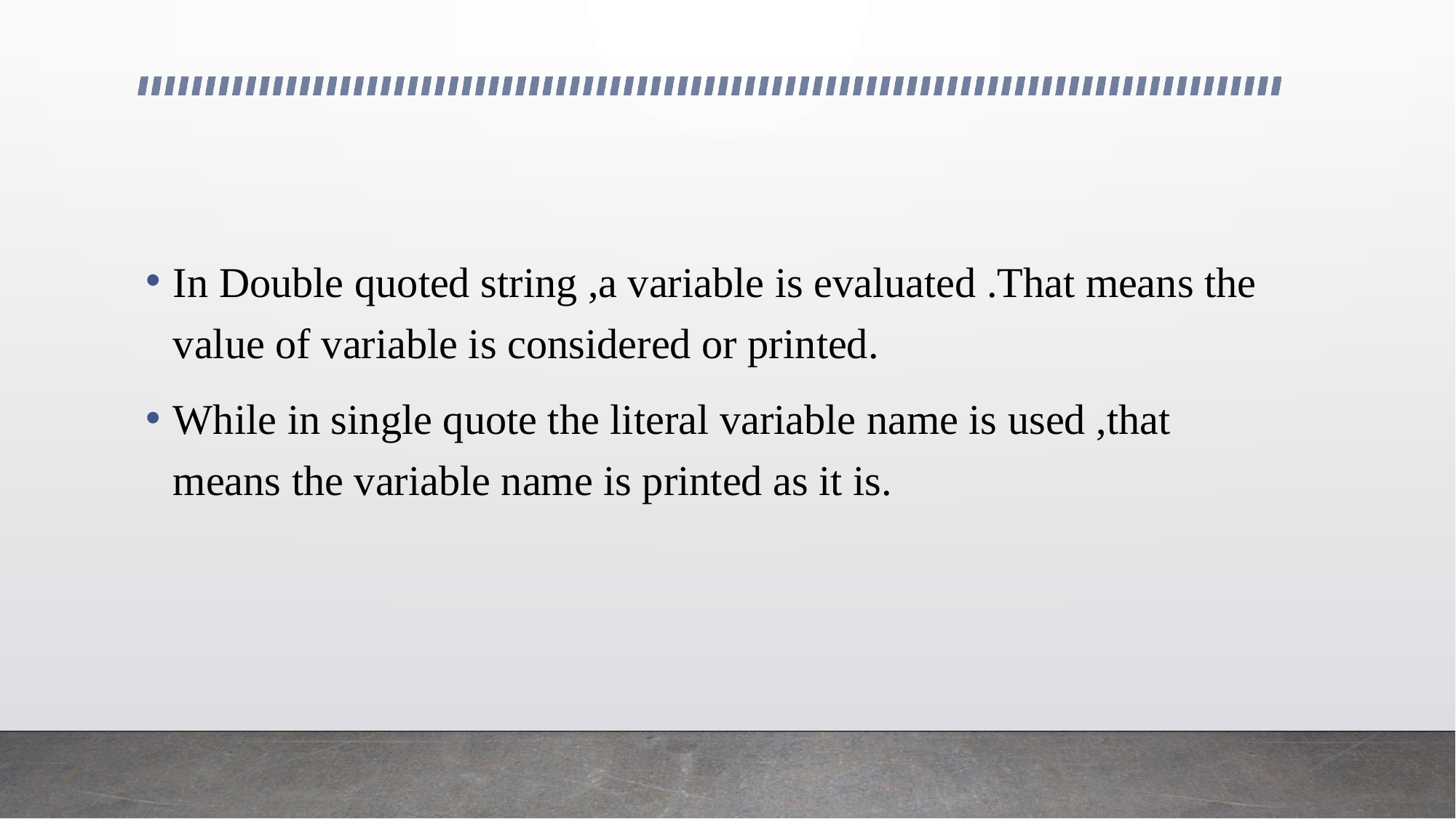

#
In Double quoted string ,a variable is evaluated .That means the value of variable is considered or printed.
While in single quote the literal variable name is used ,that means the variable name is printed as it is.